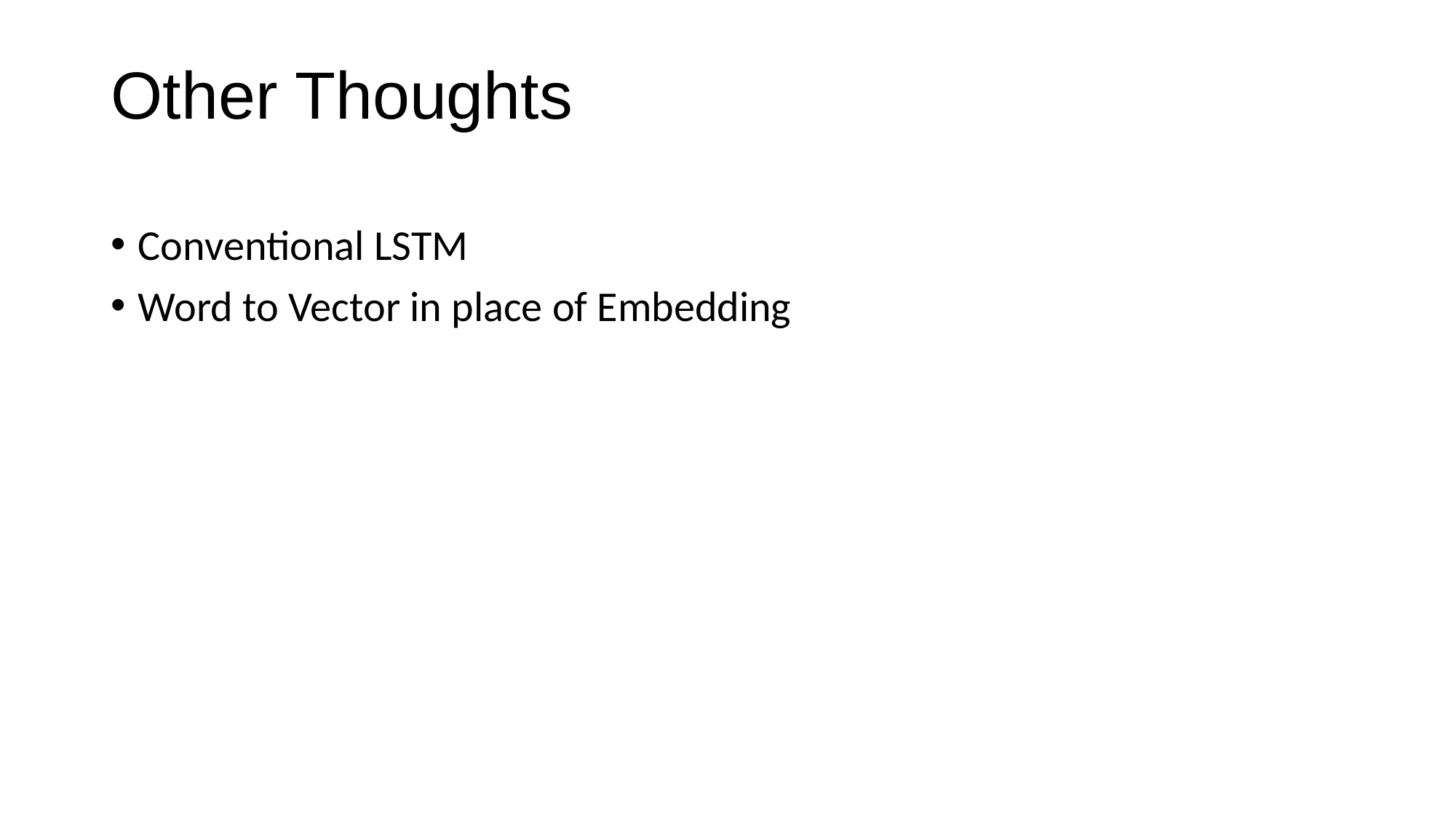

# Other Thoughts
Conventional LSTM
Word to Vector in place of Embedding